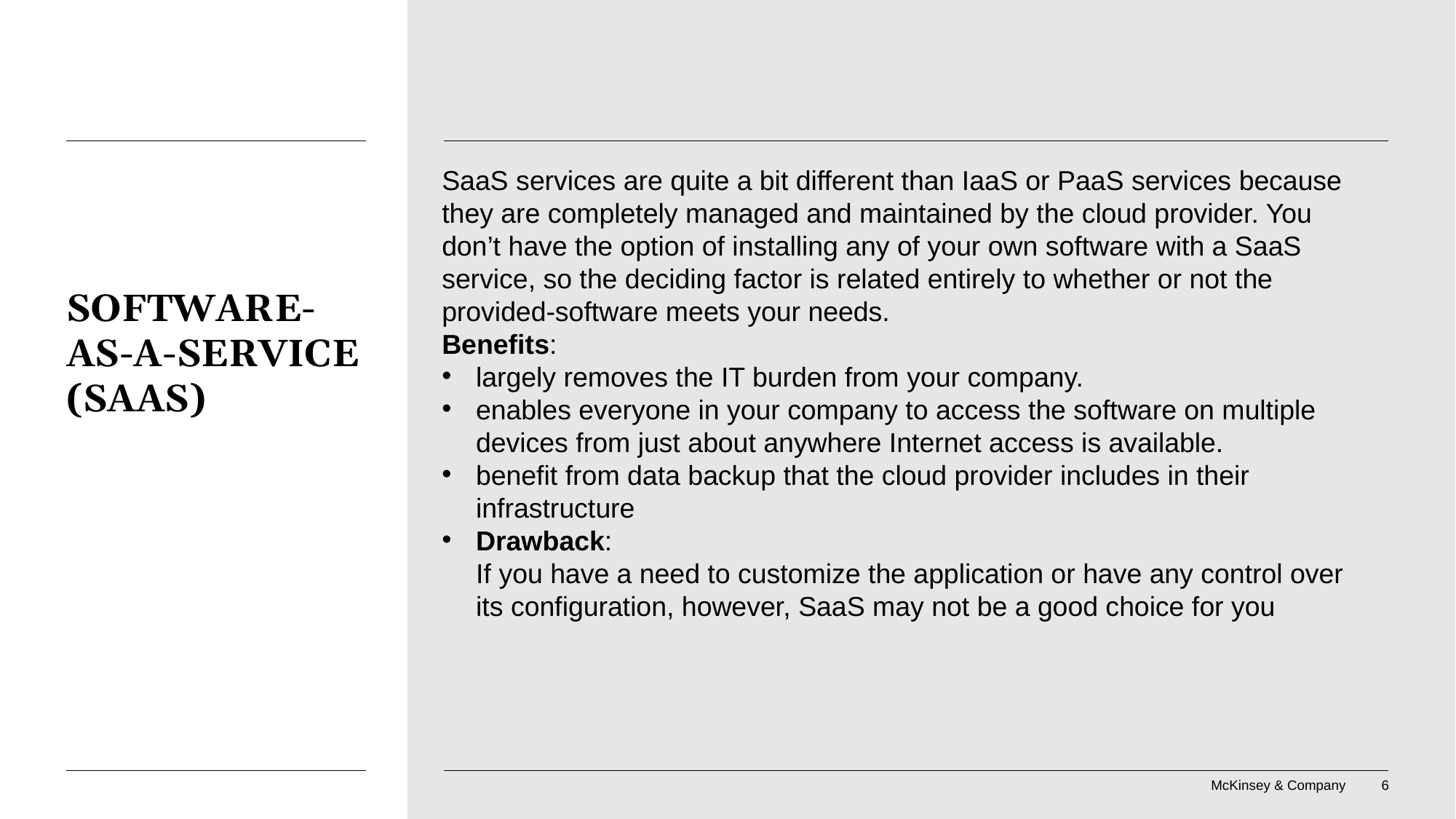

SaaS services are quite a bit different than IaaS or PaaS services because they are completely managed and maintained by the cloud provider. You don’t have the option of installing any of your own software with a SaaS service, so the deciding factor is related entirely to whether or not the provided-software meets your needs.
Benefits:
largely removes the IT burden from your company.
enables everyone in your company to access the software on multiple devices from just about anywhere Internet access is available.
benefit from data backup that the cloud provider includes in their infrastructure
Drawback:
If you have a need to customize the application or have any control over its configuration, however, SaaS may not be a good choice for you
# Software-as-a-Service (SaaS)